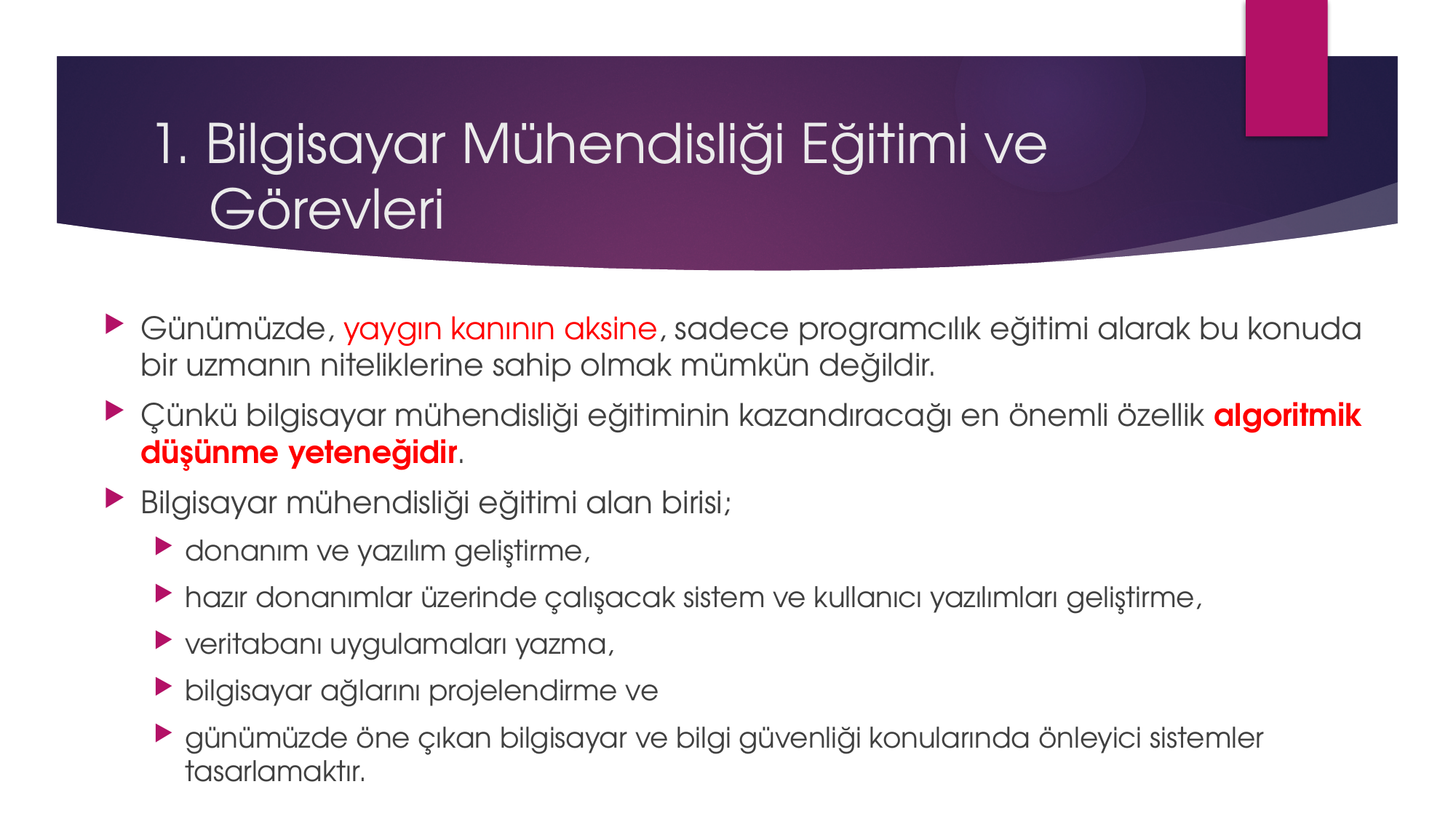

# 1. Bilgisayar Mühendisliği Eğitimi ve Görevleri
Günümüzde, yaygın kanının aksine, sadece programcılık eğitimi alarak bu konuda bir uzmanın niteliklerine sahip olmak mümkün değildir.
Çünkü bilgisayar mühendisliği eğitiminin kazandıracağı en önemli özellik algoritmik düşünme yeteneğidir.
Bilgisayar mühendisliği eğitimi alan birisi;
donanım ve yazılım geliştirme,
hazır donanımlar üzerinde çalışacak sistem ve kullanıcı yazılımları geliştirme,
veritabanı uygulamaları yazma,
bilgisayar ağlarını projelendirme ve
günümüzde öne çıkan bilgisayar ve bilgi güvenliği konularında önleyici sistemler tasarlamaktır.